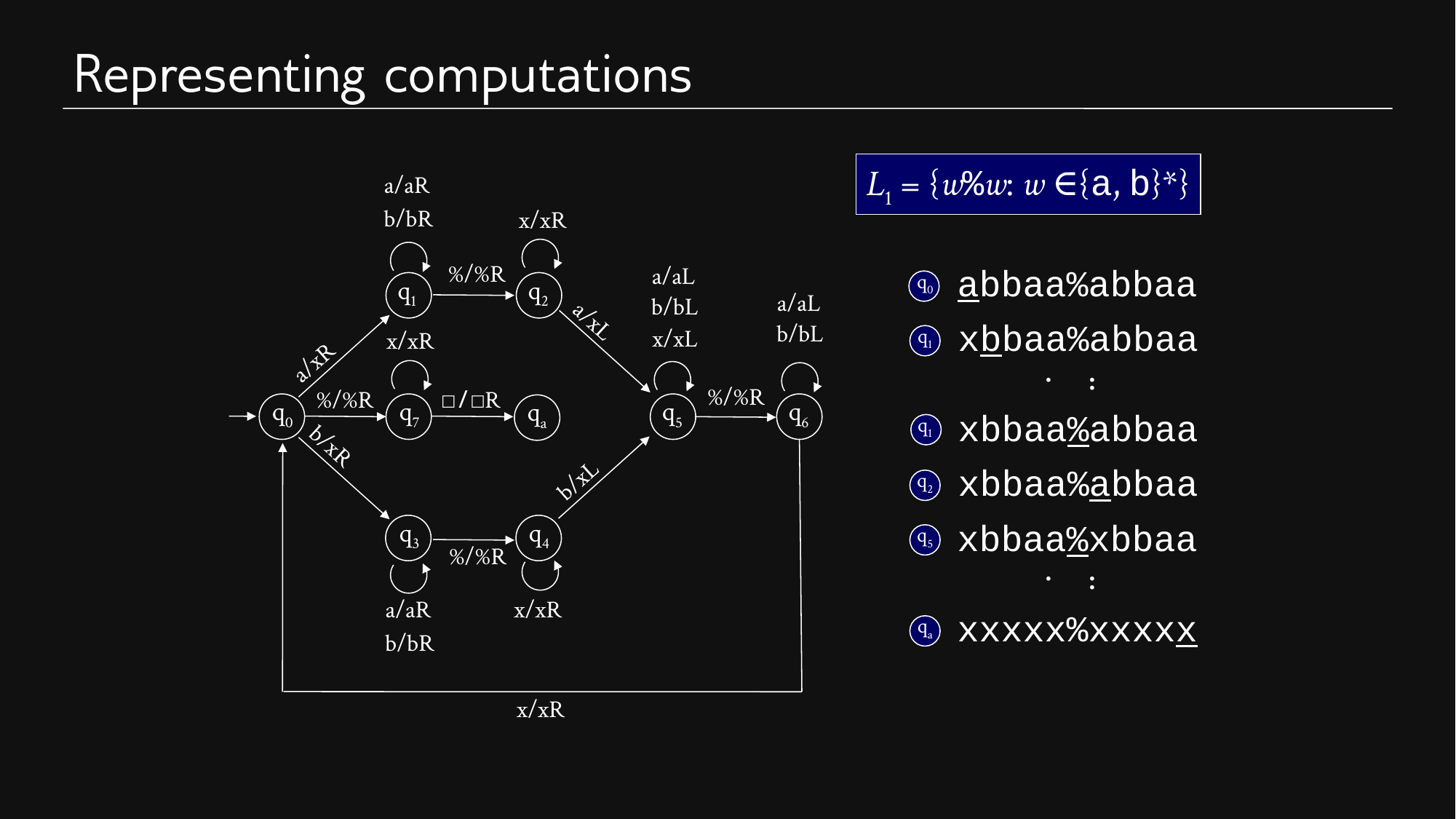

# Representing computations
L1 = {w%w: w ∈{a, b}*}
a/aR
b/bR
x/xR

%/%R
a/aL
abbaa%abbaa
q0

q1
q2

a/aL
b/bL
a/xL
xbbaa%abbaa
q1

b/bL
x/xL
x/xR
a/xR

...
xbbaa%abbaa
q1

%/%R
%/%R
☐/☐R
q0
q7
q5
q6
qa

b/xR
xbbaa%abbaa
q2

b/xL
q3
q4
xbbaa%xbbaa
q5

%/%R

...
xxxxx%xxxxx
qa

a/aR
x/xR
b/bR
x/xR